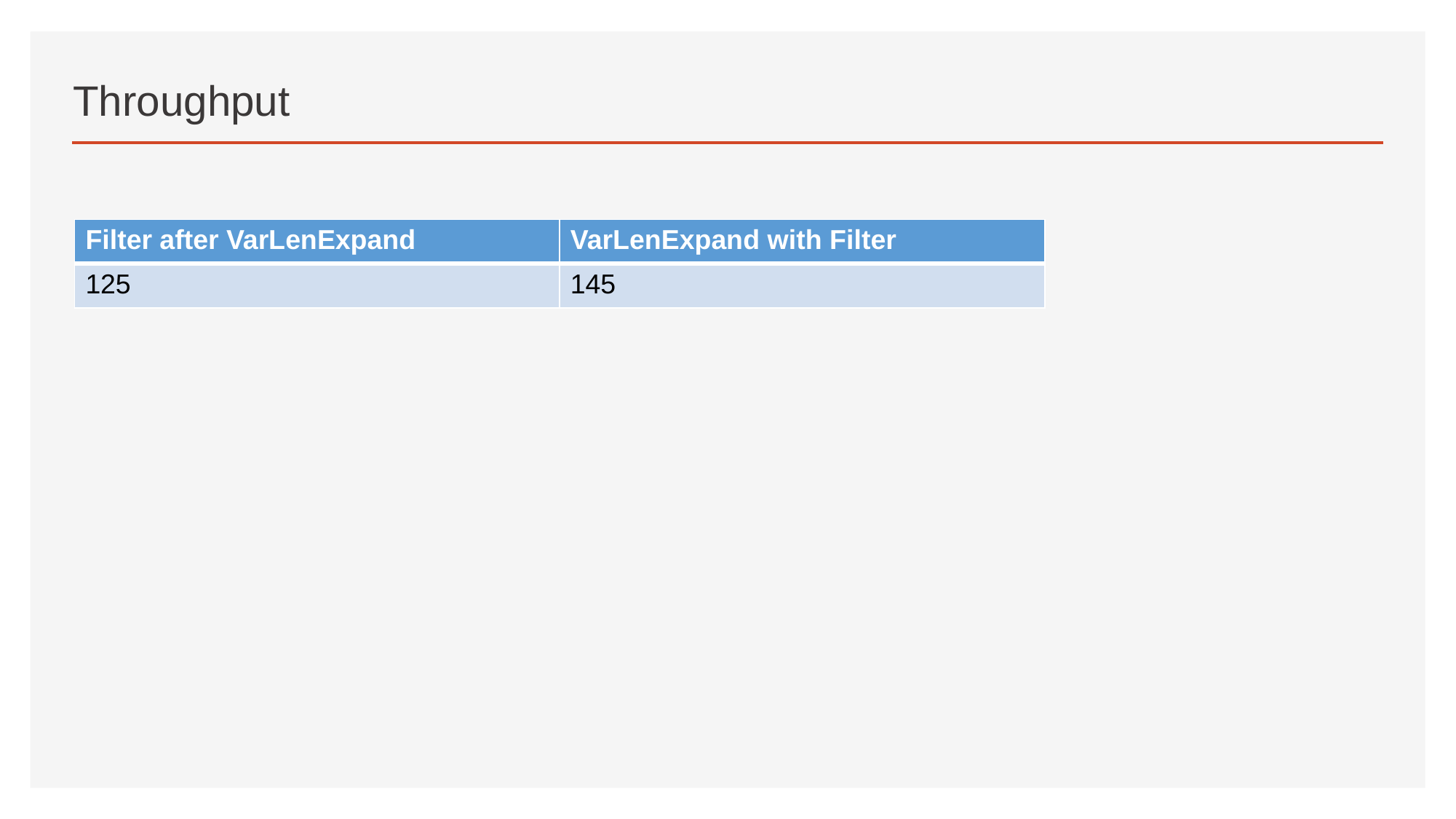

# Throughput
| Filter after VarLenExpand | VarLenExpand with Filter |
| --- | --- |
| 125 | 145 |